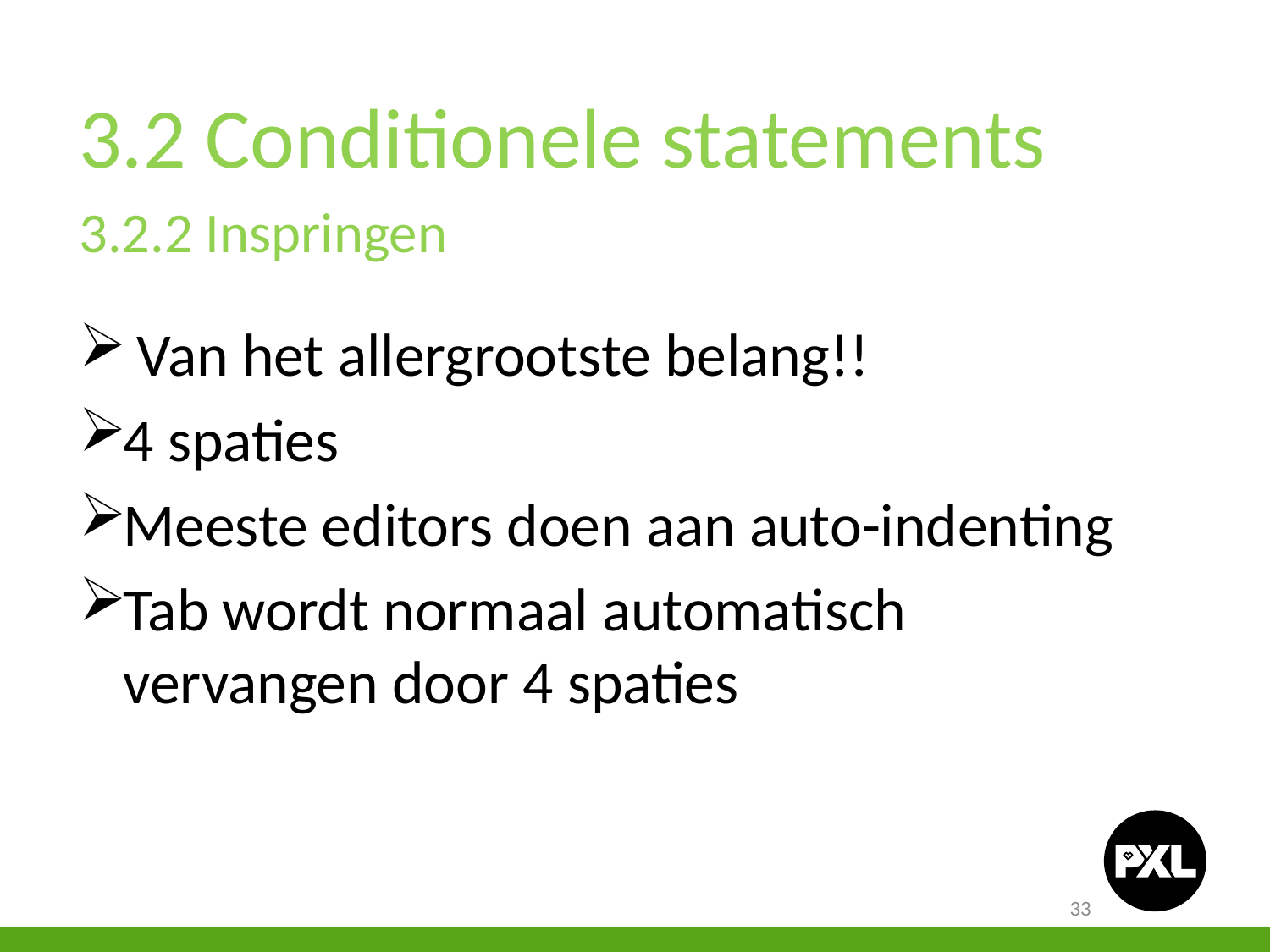

3.2 Conditionele statements
3.2.2 Inspringen

 Van het allergrootste belang!!
4 spaties
Meeste editors doen aan auto-indenting
Tab wordt normaal automatisch vervangen door 4 spaties

33